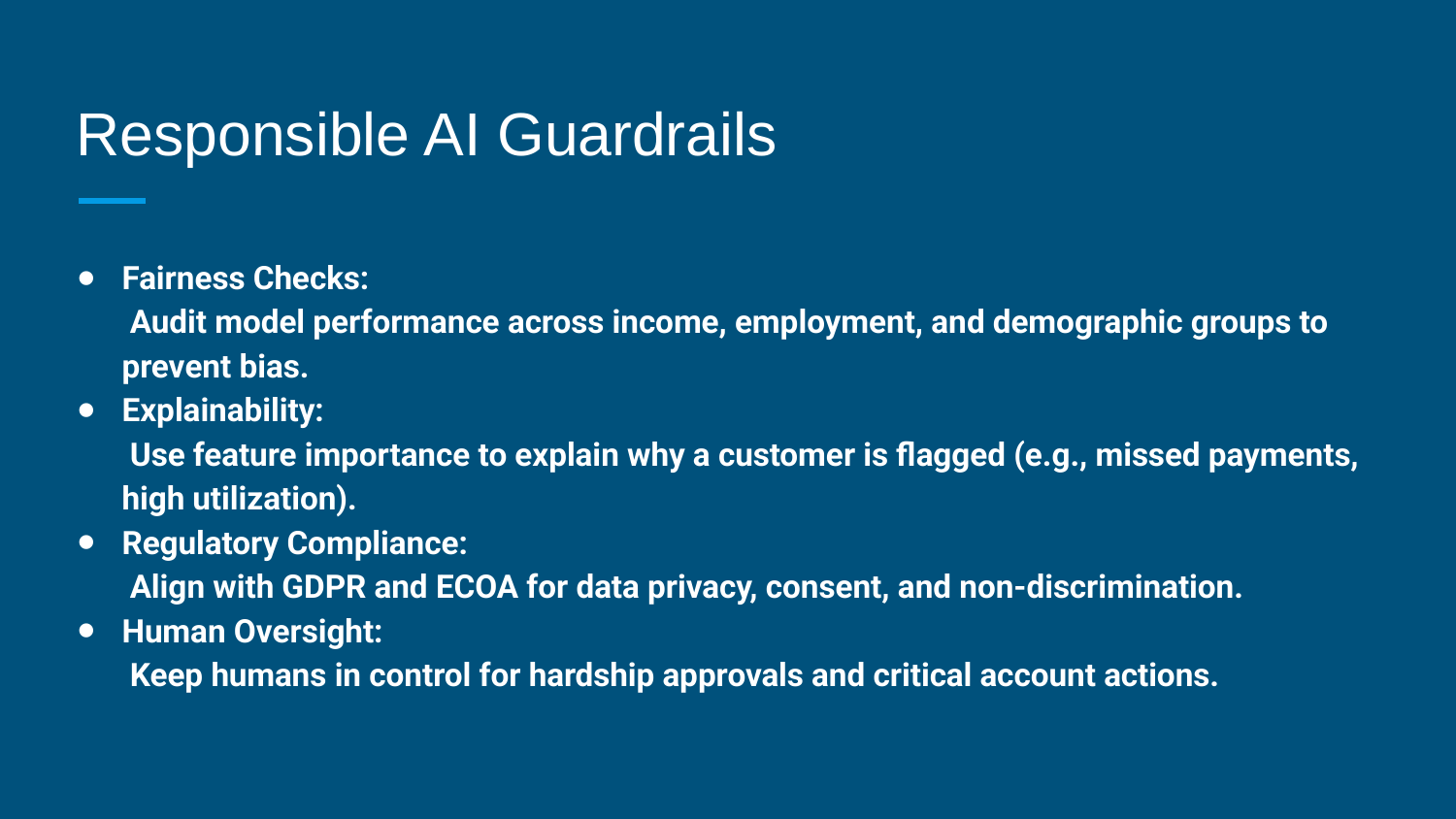

# Responsible AI Guardrails
Fairness Checks:
 Audit model performance across income, employment, and demographic groups to prevent bias.
Explainability:
 Use feature importance to explain why a customer is flagged (e.g., missed payments, high utilization).
Regulatory Compliance:
 Align with GDPR and ECOA for data privacy, consent, and non-discrimination.
Human Oversight:
 Keep humans in control for hardship approvals and critical account actions.